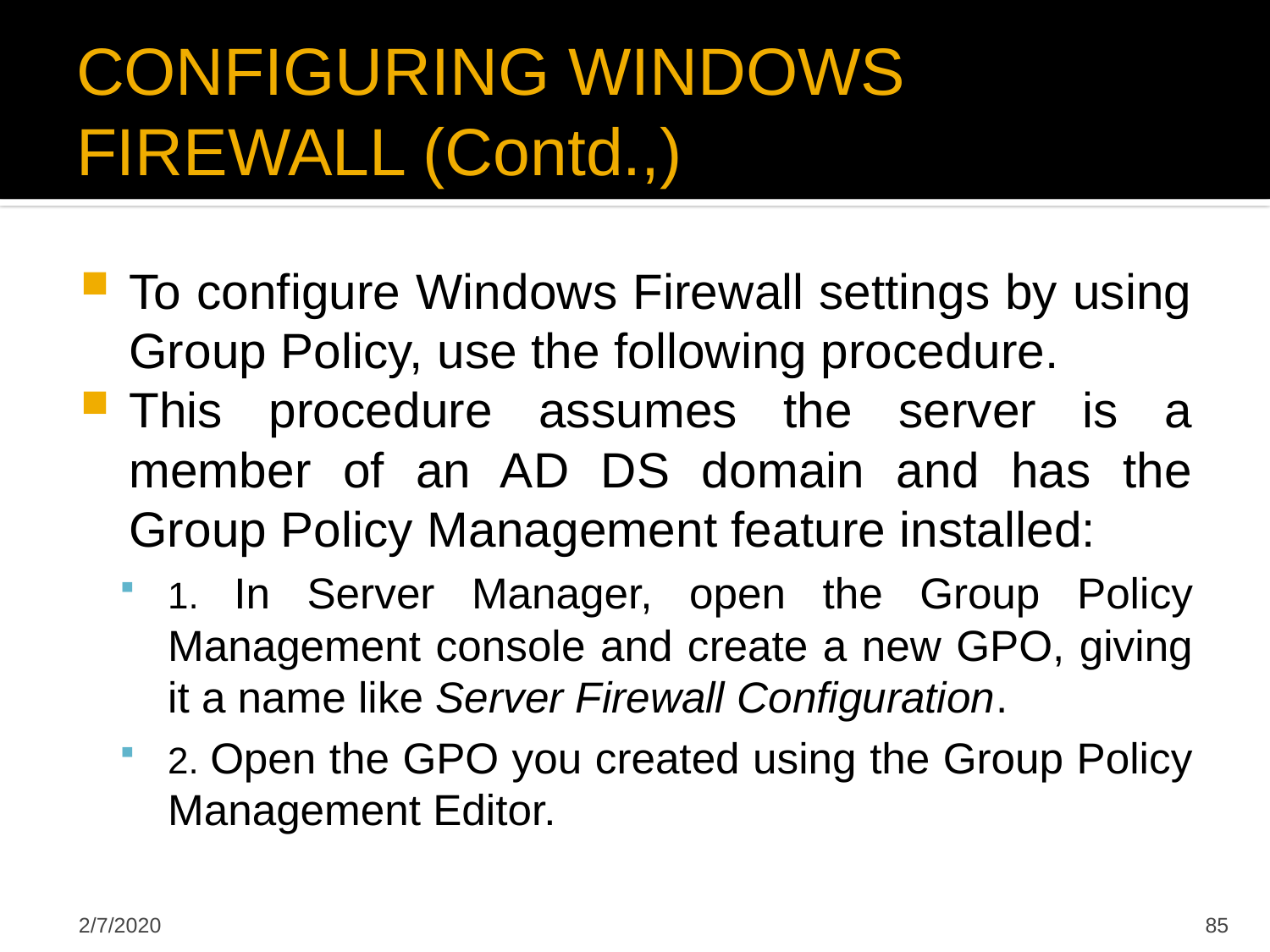

# CONFIGURING WINDOWS FIREWALL (Contd.,)
To configure Windows Firewall settings by using Group Policy, use the following procedure.
This procedure assumes the server is a member of an AD DS domain and has the Group Policy Management feature installed:
1. In Server Manager, open the Group Policy Management console and create a new GPO, giving it a name like Server Firewall Configuration.
2. Open the GPO you created using the Group Policy Management Editor.
2/7/2020
85